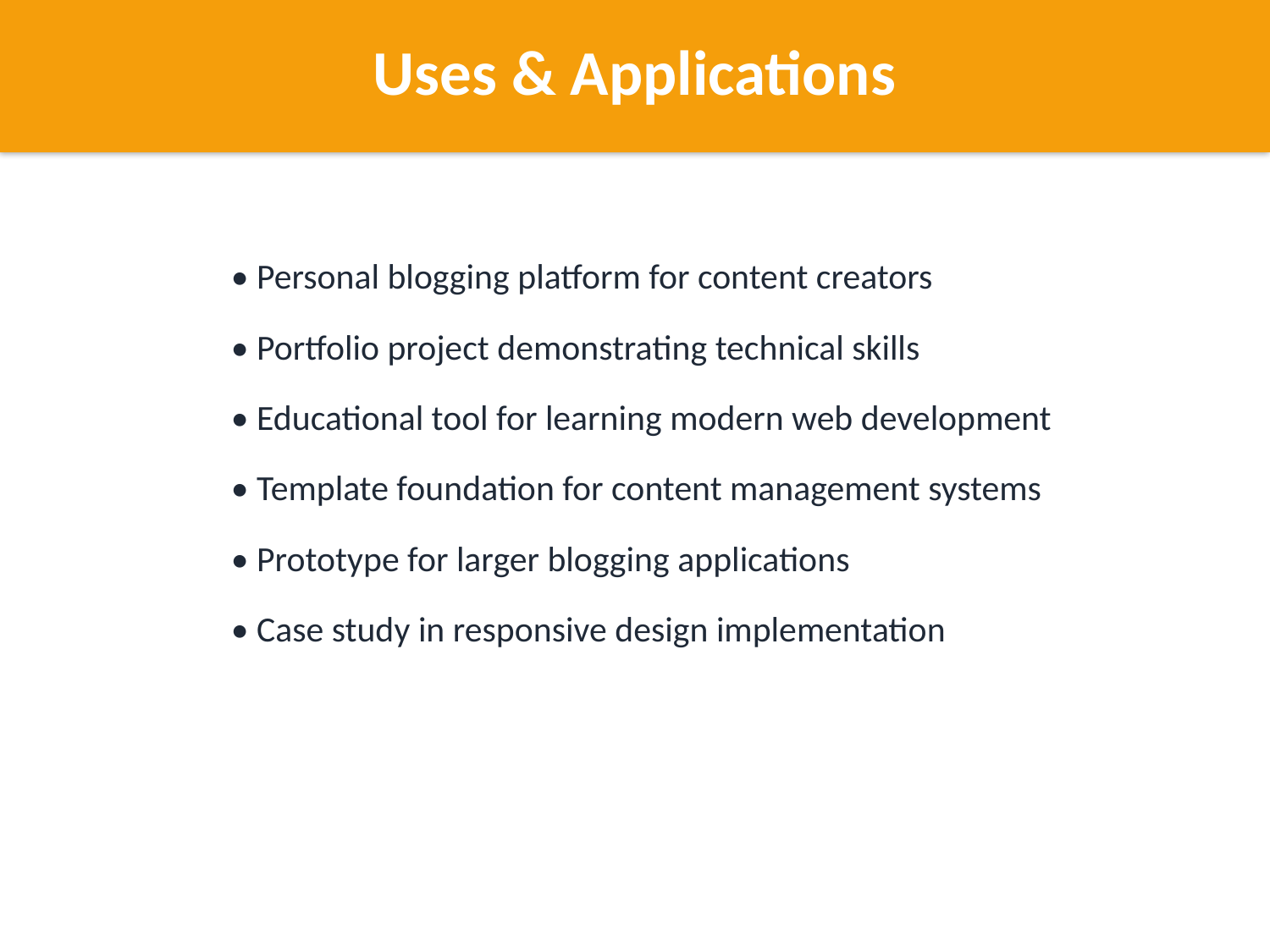

Uses & Applications
• Personal blogging platform for content creators
• Portfolio project demonstrating technical skills
• Educational tool for learning modern web development
• Template foundation for content management systems
• Prototype for larger blogging applications
• Case study in responsive design implementation